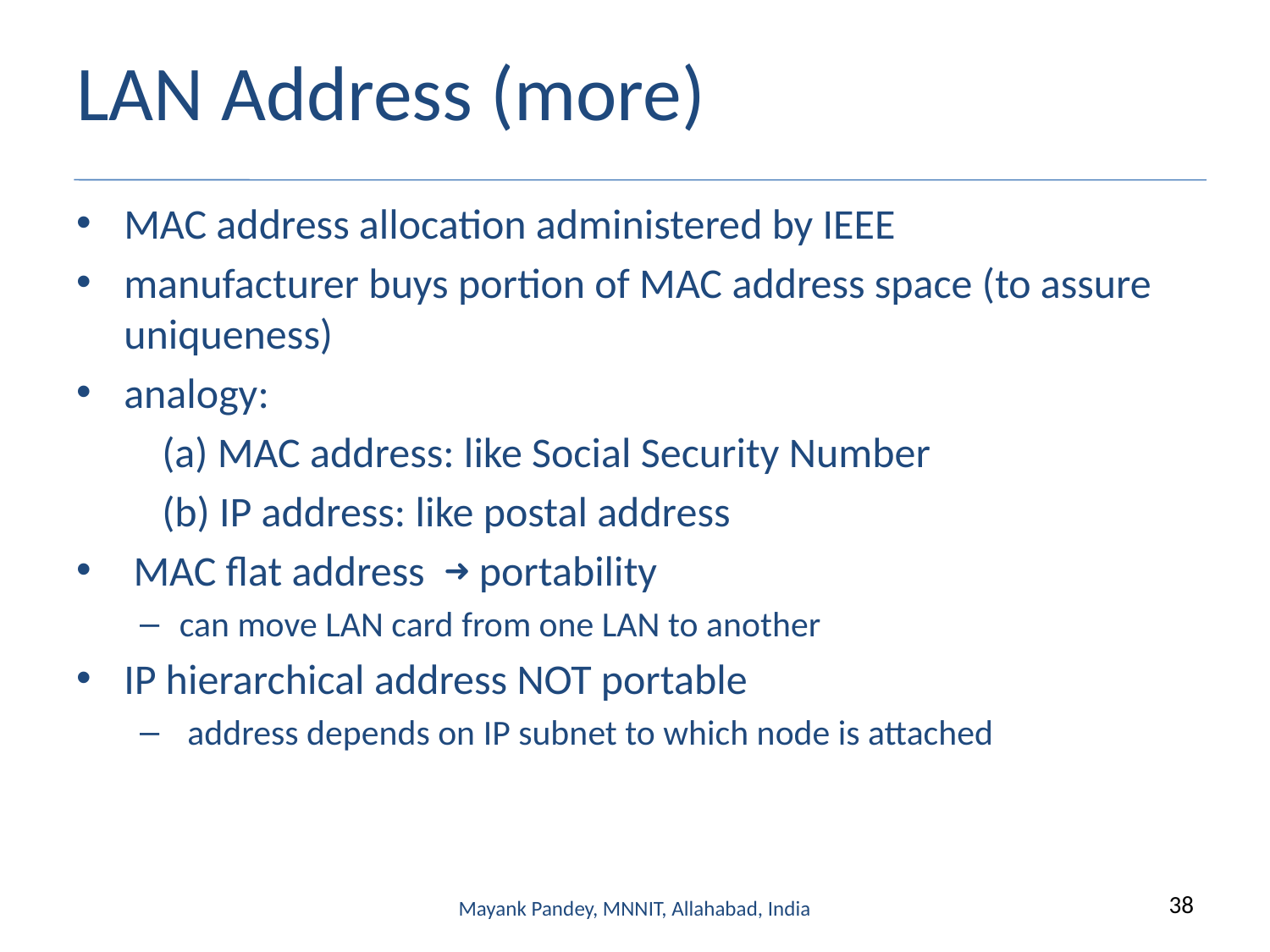

# LAN Address (more)
MAC address allocation administered by IEEE
manufacturer buys portion of MAC address space (to assure uniqueness)
analogy:
         (a) MAC address: like Social Security Number
         (b) IP address: like postal address
 MAC flat address  ➜ portability
can move LAN card from one LAN to another
IP hierarchical address NOT portable
 address depends on IP subnet to which node is attached

Mayank Pandey, MNNIT, Allahabad, India
38